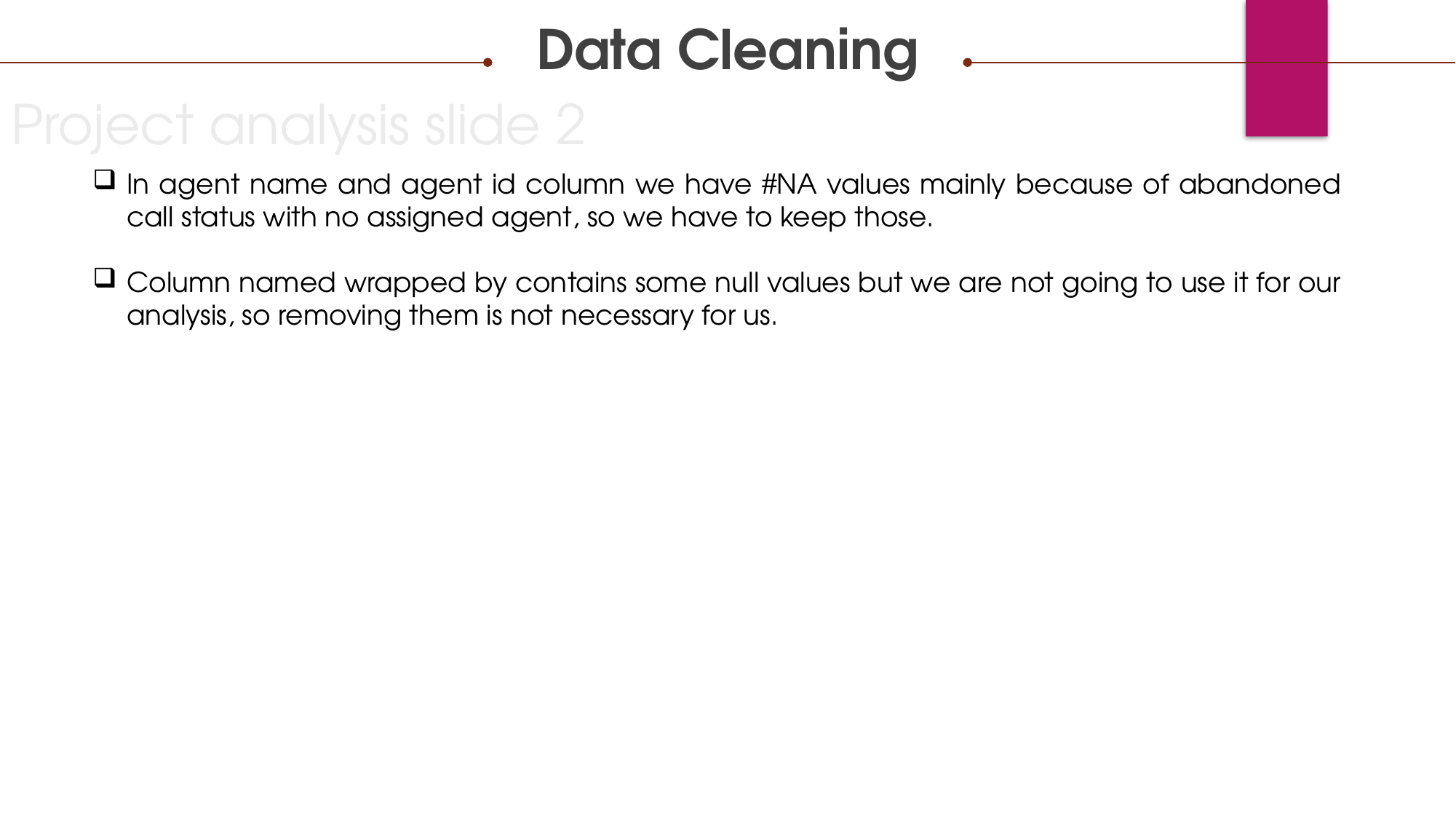

Data Cleaning
Project analysis slide 2
In agent name and agent id column we have #NA values mainly because of abandoned call status with no assigned agent, so we have to keep those.

Column named wrapped by contains some null values but we are not going to use it for our analysis, so removing them is not necessary for us.